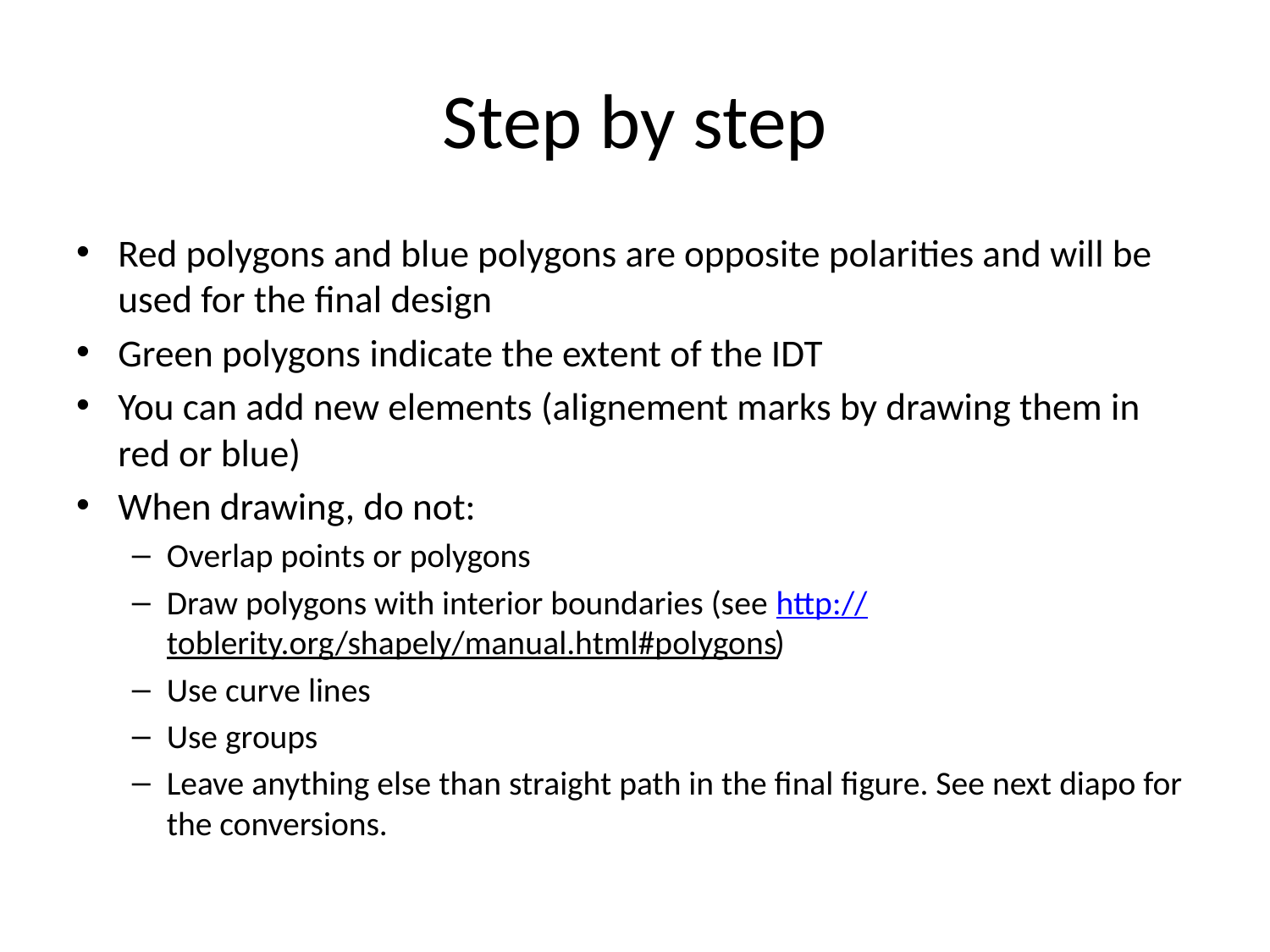

# Step by step
Red polygons and blue polygons are opposite polarities and will be used for the final design
Green polygons indicate the extent of the IDT
You can add new elements (alignement marks by drawing them in red or blue)
When drawing, do not:
Overlap points or polygons
Draw polygons with interior boundaries (see http://toblerity.org/shapely/manual.html#polygons)
Use curve lines
Use groups
Leave anything else than straight path in the final figure. See next diapo for the conversions.